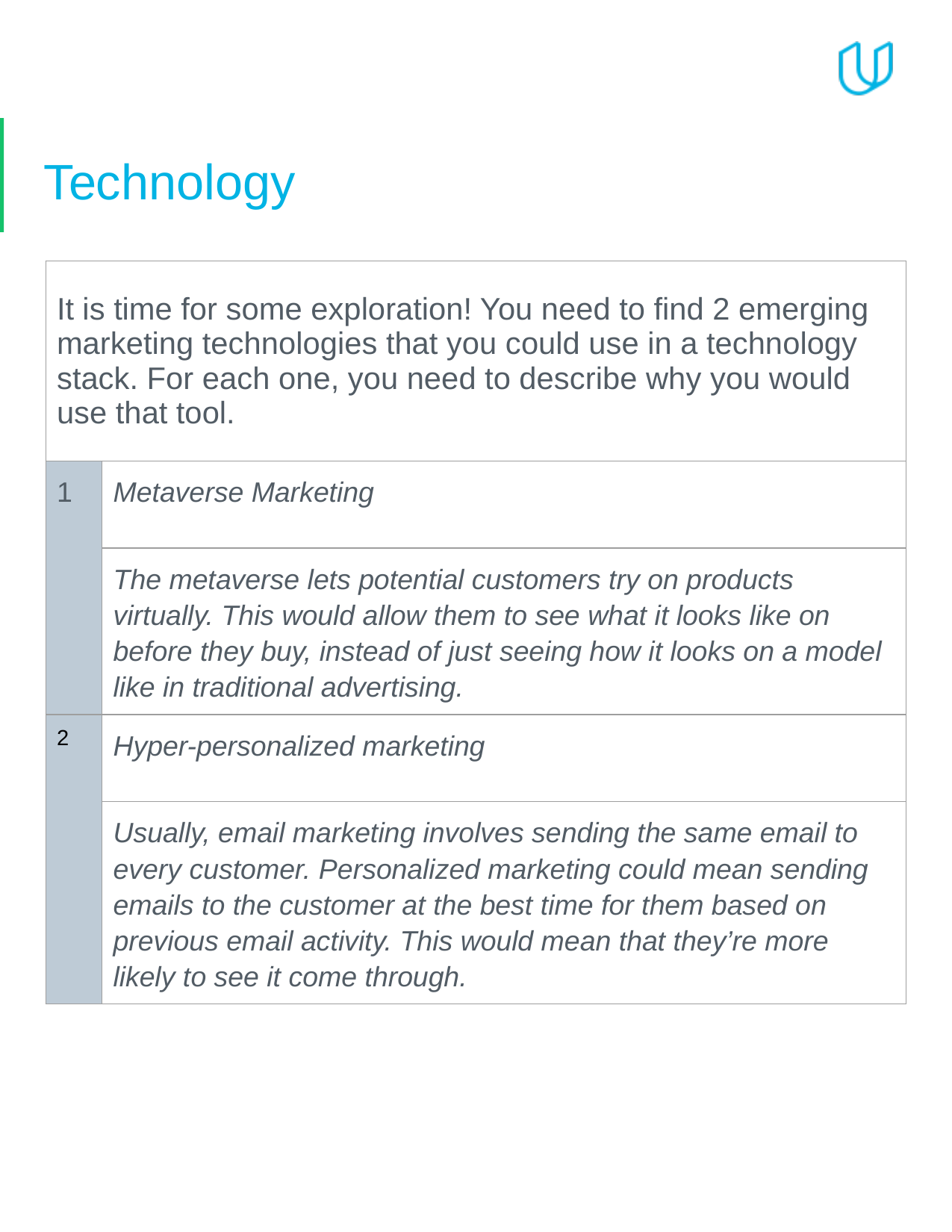

# Technology
| It is time for some exploration! You need to find 2 emerging marketing technologies that you could use in a technology stack. For each one, you need to describe why you would use that tool. |  |
| --- | --- |
| 1 | Metaverse Marketing |
|  | The metaverse lets potential customers try on products virtually. This would allow them to see what it looks like on before they buy, instead of just seeing how it looks on a model like in traditional advertising. |
| 2 | Hyper-personalized marketing |
|  | Usually, email marketing involves sending the same email to every customer. Personalized marketing could mean sending emails to the customer at the best time for them based on previous email activity. This would mean that they’re more likely to see it come through. |